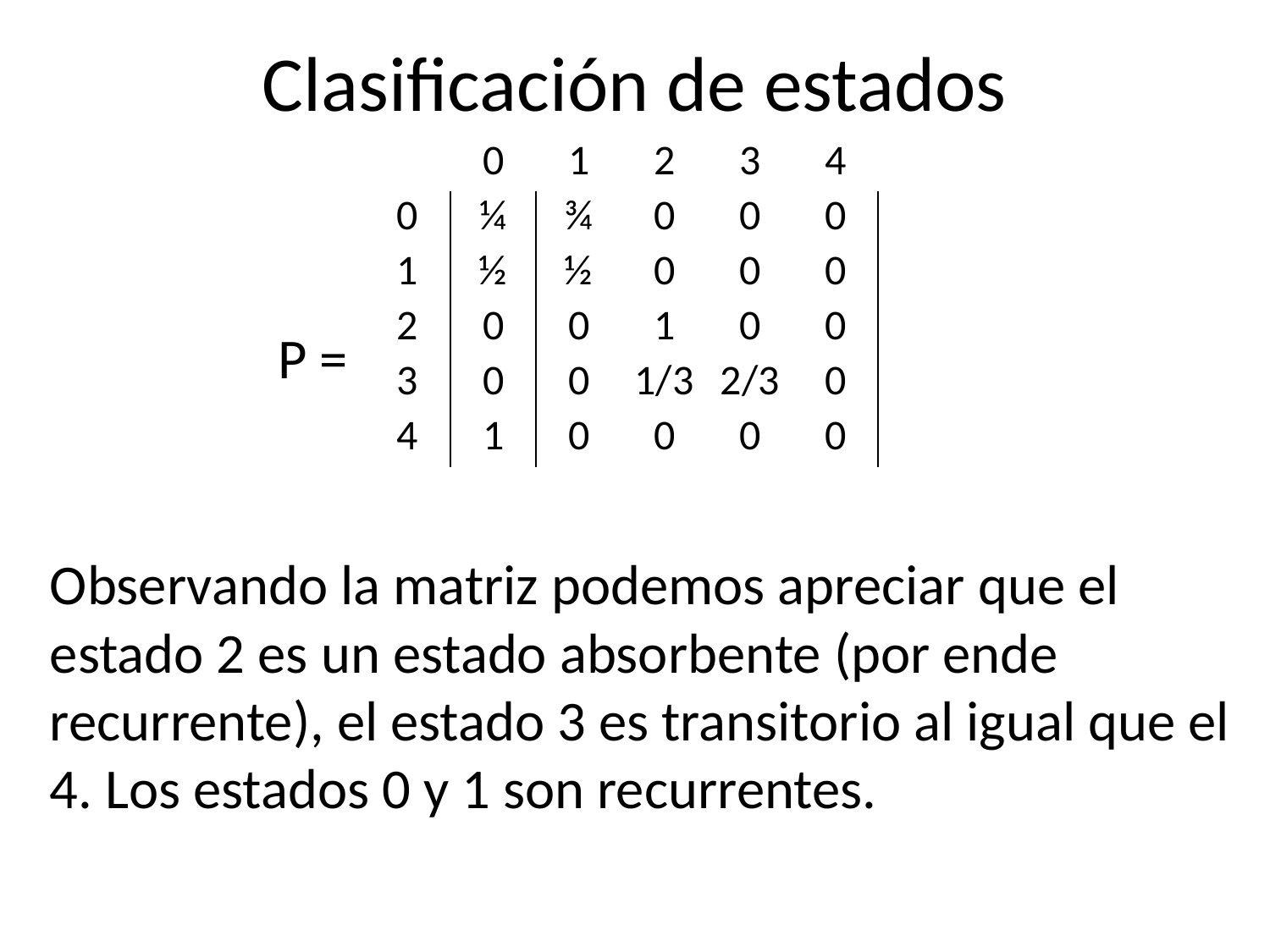

# Clasificación de estados
|  | 0 | 1 | 2 | 3 | 4 |
| --- | --- | --- | --- | --- | --- |
| 0 | ¼ | ¾ | 0 | 0 | 0 |
| 1 | ½ | ½ | 0 | 0 | 0 |
| 2 | 0 | 0 | 1 | 0 | 0 |
| 3 | 0 | 0 | 1/3 | 2/3 | 0 |
| 4 | 1 | 0 | 0 | 0 | 0 |
P =
Observando la matriz podemos apreciar que el estado 2 es un estado absorbente (por ende recurrente), el estado 3 es transitorio al igual que el 4. Los estados 0 y 1 son recurrentes.